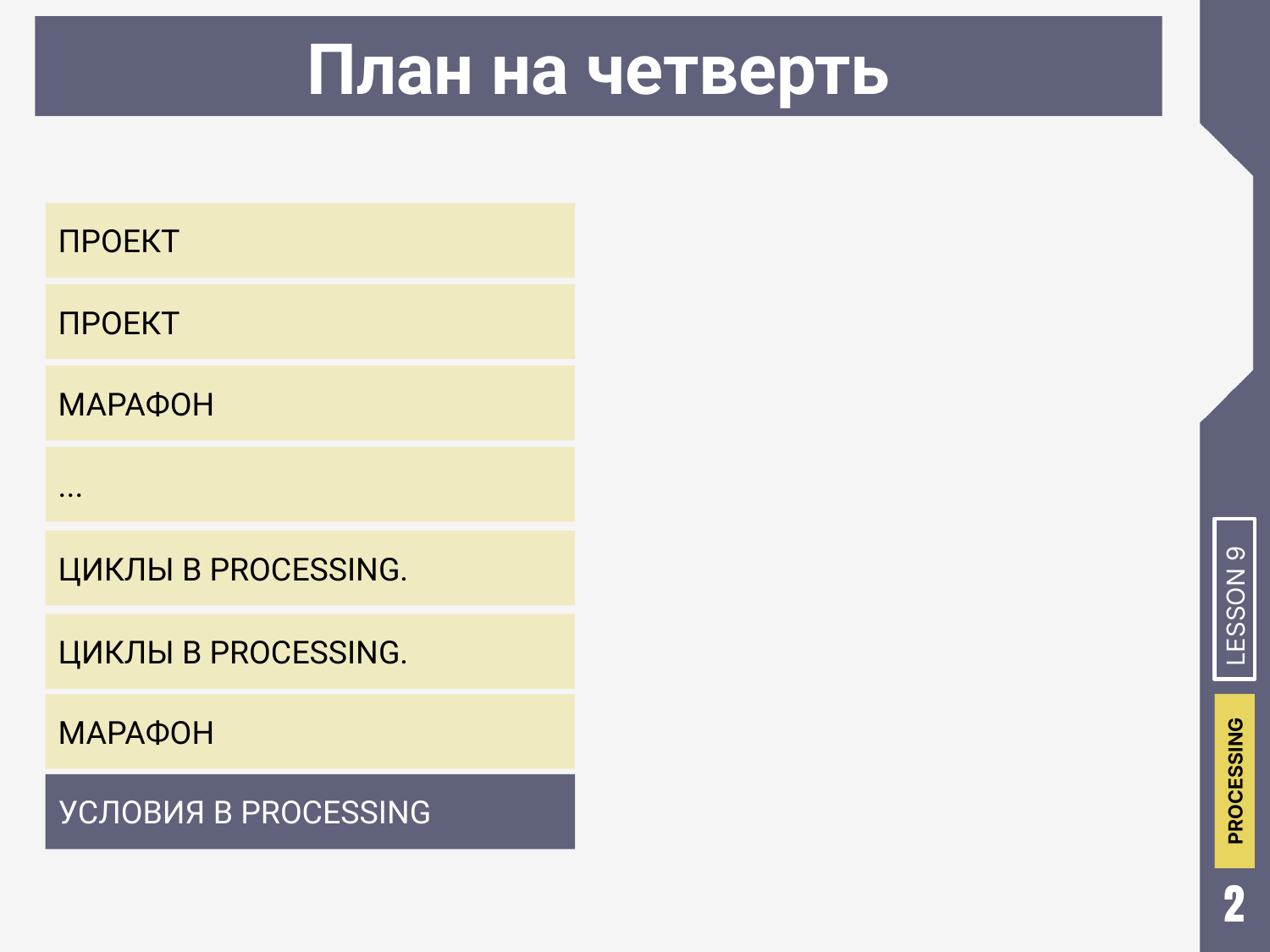

# План на четверть
ПРОЕКТ
ПРОЕКТ
МАРАФОН
...
ЦИКЛЫ В PROCESSING.
LESSON 9
ЦИКЛЫ В PROCESSING.
МАРАФОН
УСЛОВИЯ В PROCESSING
2